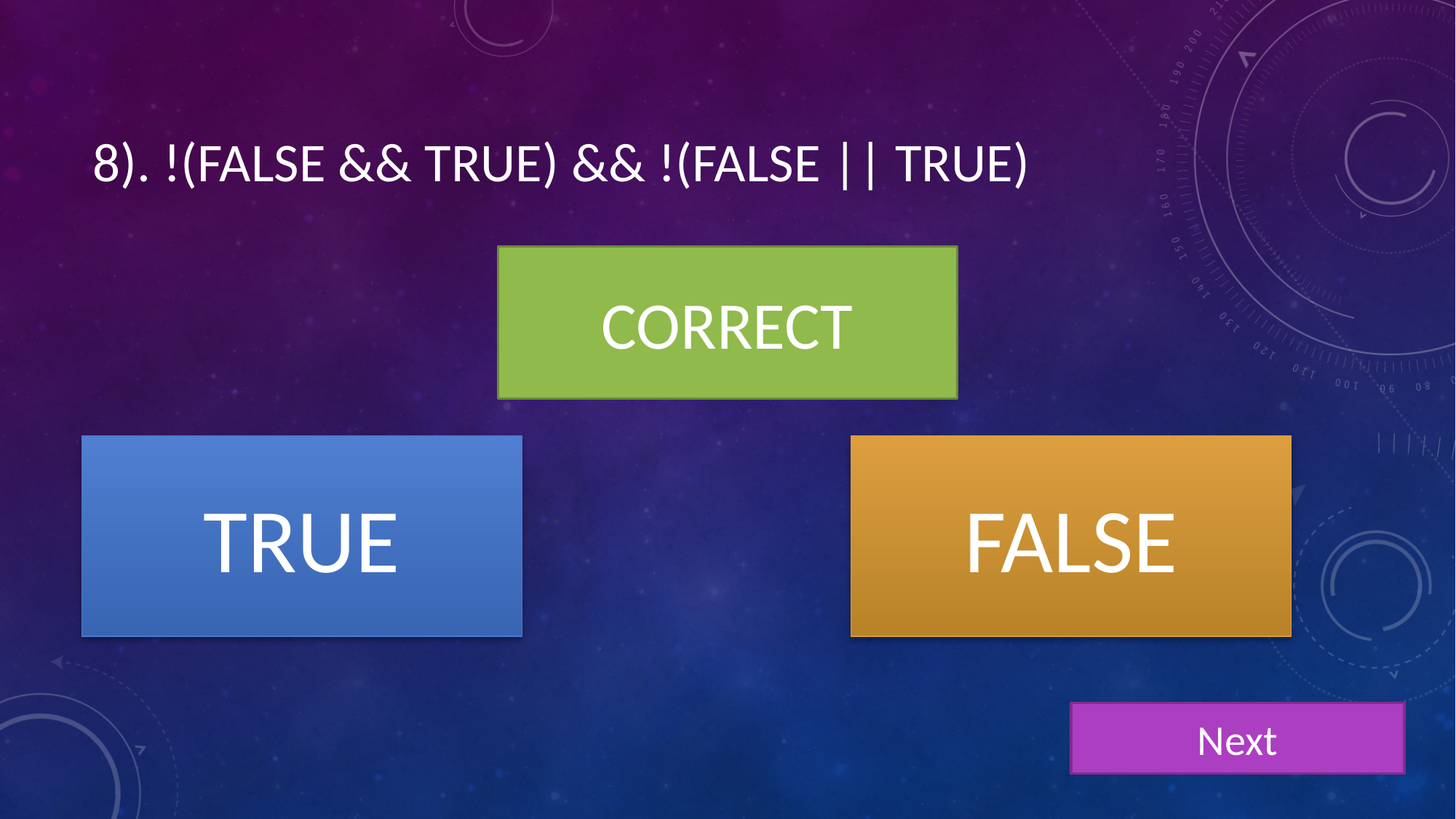

# 8). !(False && True) && !(False || True)
INCORRECT
CORRECT
TRUE
FALSE
Next